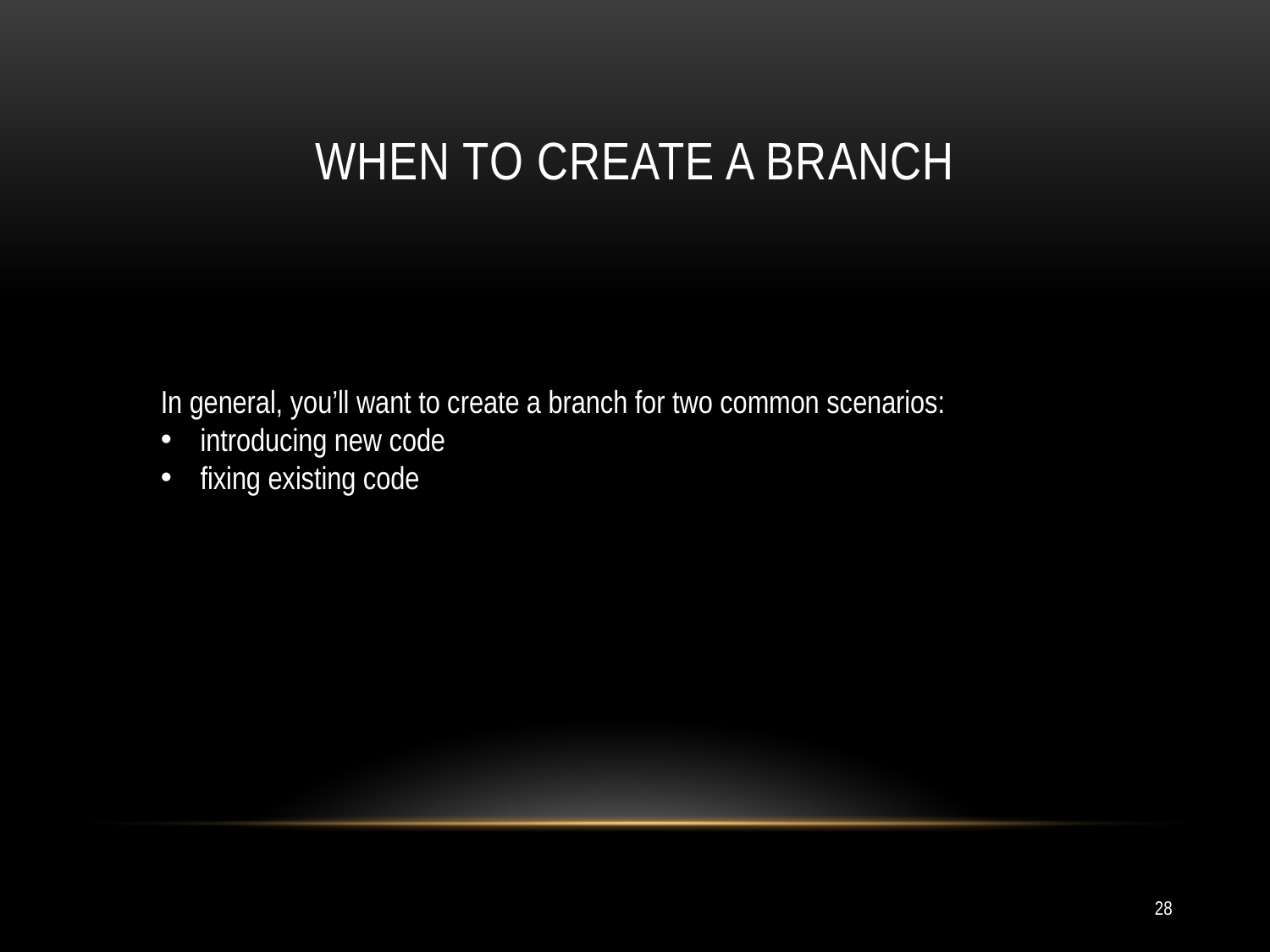

# When to create a branch
In general, you’ll want to create a branch for two common scenarios:
introducing new code
fixing existing code
28